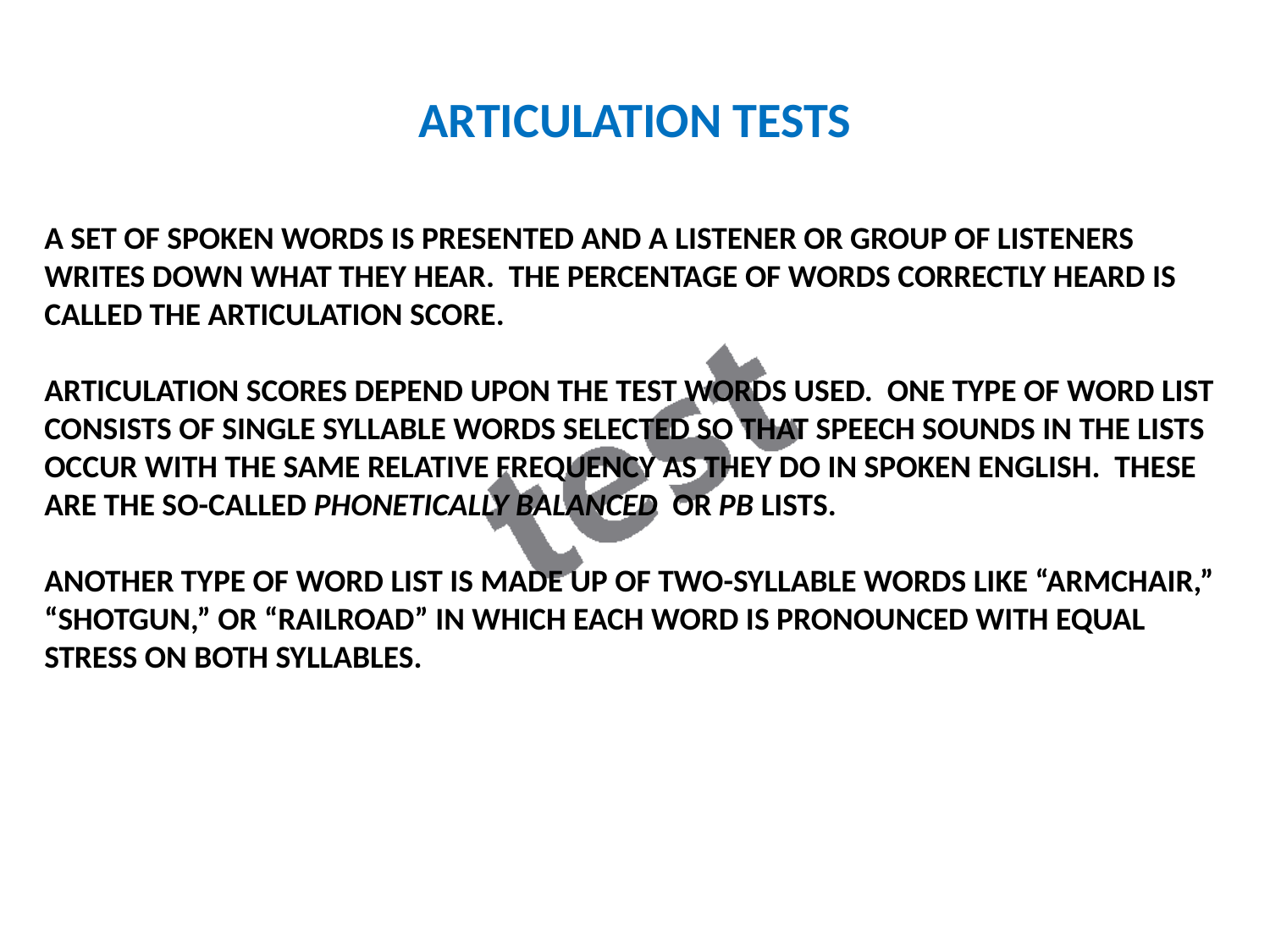

# ARTICULATION TESTS
A SET OF SPOKEN WORDS IS PRESENTED AND A LISTENER OR GROUP OF LISTENERS WRITES DOWN WHAT THEY HEAR.  THE PERCENTAGE OF WORDS CORRECTLY HEARD IS CALLED THE ARTICULATION SCORE.

ARTICULATION SCORES DEPEND UPON THE TEST WORDS USED.  ONE TYPE OF WORD LIST CONSISTS OF SINGLE SYLLABLE WORDS SELECTED SO THAT SPEECH SOUNDS IN THE LISTS OCCUR WITH THE SAME RELATIVE FREQUENCY AS THEY DO IN SPOKEN ENGLISH.  THESE ARE THE SO-CALLED PHONETICALLY BALANCED  OR PB LISTS.

ANOTHER TYPE OF WORD LIST IS MADE UP OF TWO-SYLLABLE WORDS LIKE “ARMCHAIR,” “SHOTGUN,” OR “RAILROAD” IN WHICH EACH WORD IS PRONOUNCED WITH EQUAL STRESS ON BOTH SYLLABLES.